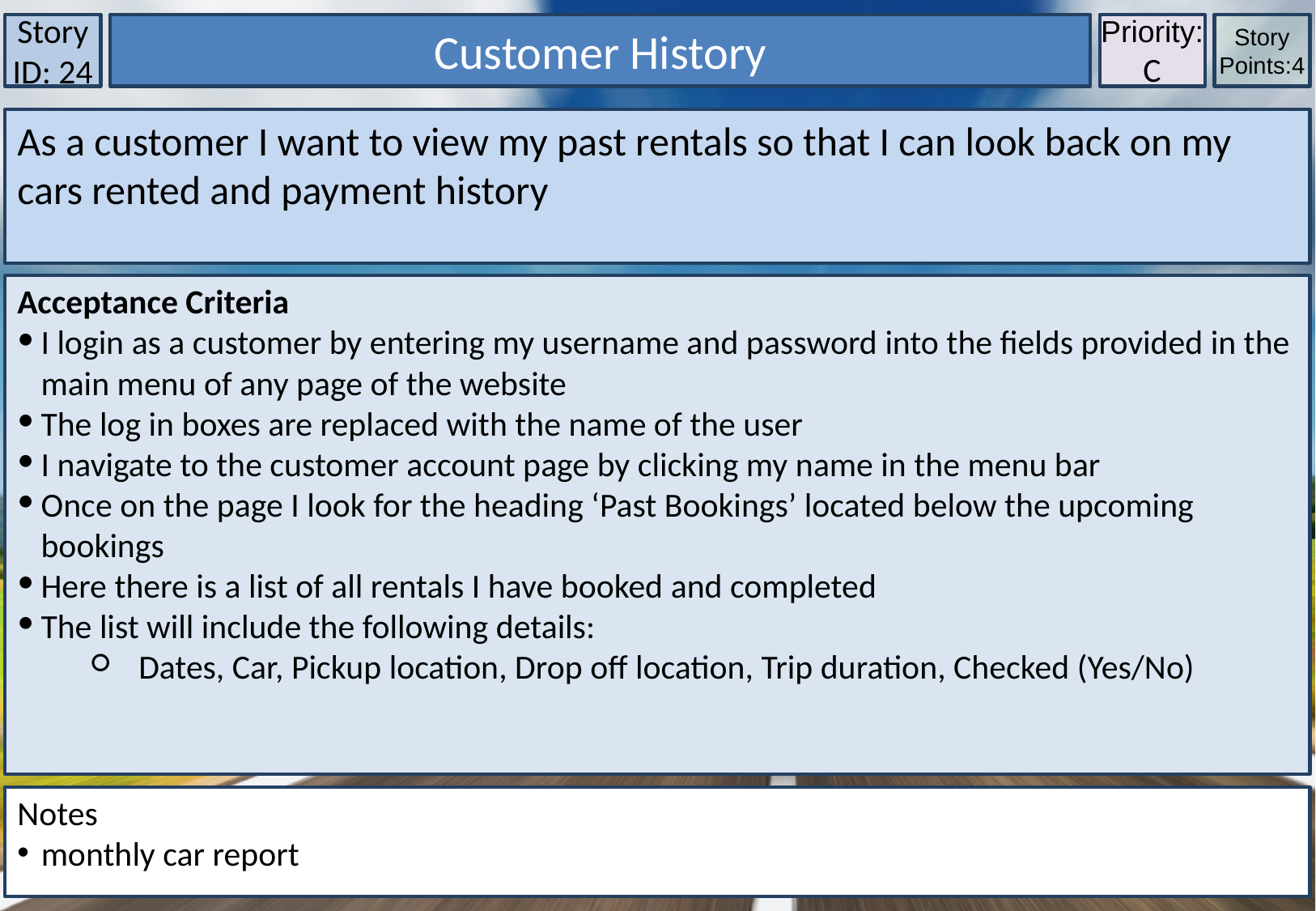

Story ID: 24
Customer History
Priority:C
Story Points:4
As a customer I want to view my past rentals so that I can look back on my cars rented and payment history
Acceptance Criteria
I login as a customer by entering my username and password into the fields provided in the main menu of any page of the website
The log in boxes are replaced with the name of the user
I navigate to the customer account page by clicking my name in the menu bar
Once on the page I look for the heading ‘Past Bookings’ located below the upcoming bookings
Here there is a list of all rentals I have booked and completed
The list will include the following details:
Dates, Car, Pickup location, Drop off location, Trip duration, Checked (Yes/No)
Notes
monthly car report